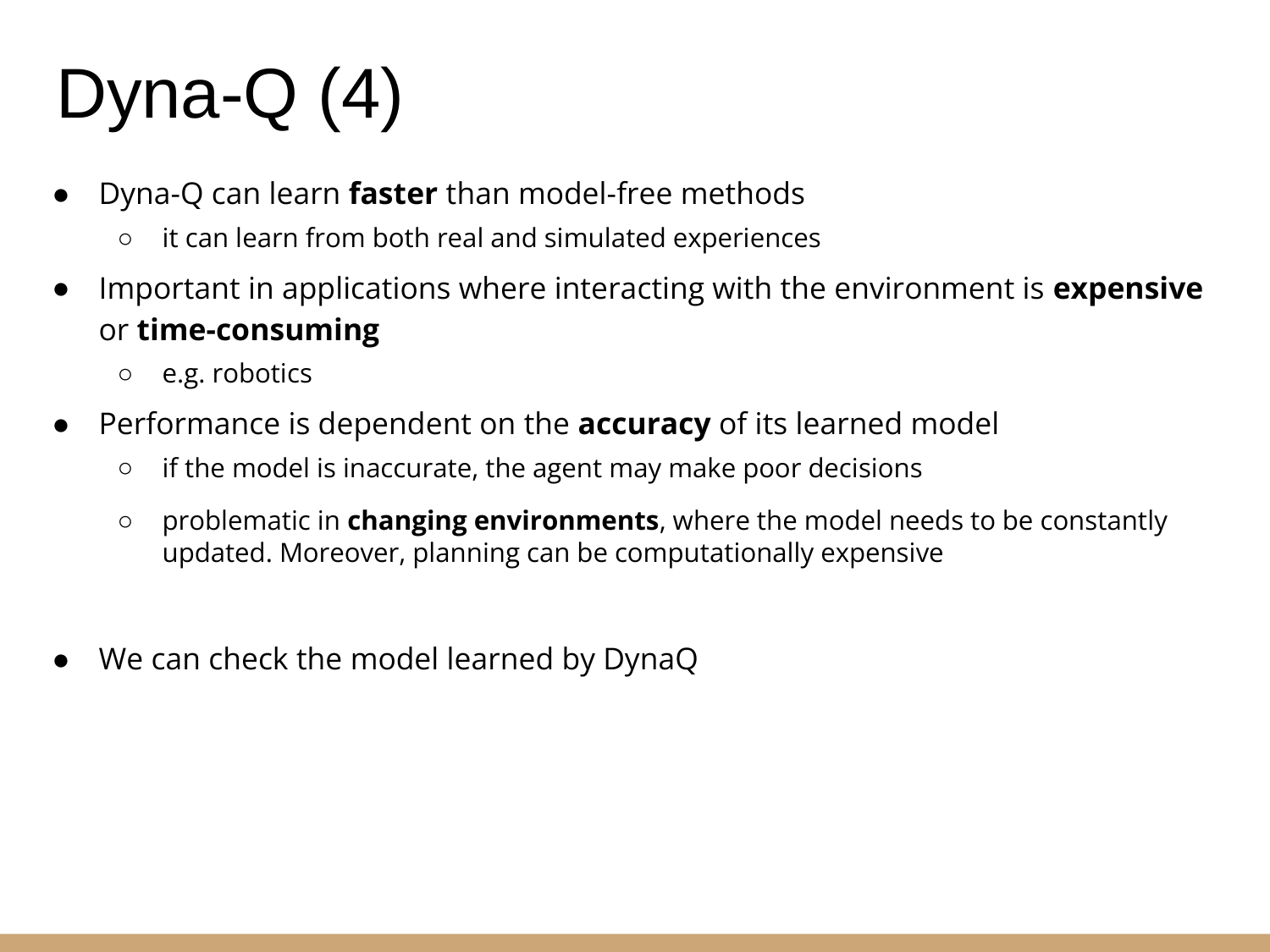

Dyna-Q (4)
Dyna-Q can learn faster than model-free methods
it can learn from both real and simulated experiences
Important in applications where interacting with the environment is expensive or time-consuming
e.g. robotics
Performance is dependent on the accuracy of its learned model
if the model is inaccurate, the agent may make poor decisions
problematic in changing environments, where the model needs to be constantly updated. Moreover, planning can be computationally expensive

We can check the model learned by DynaQ